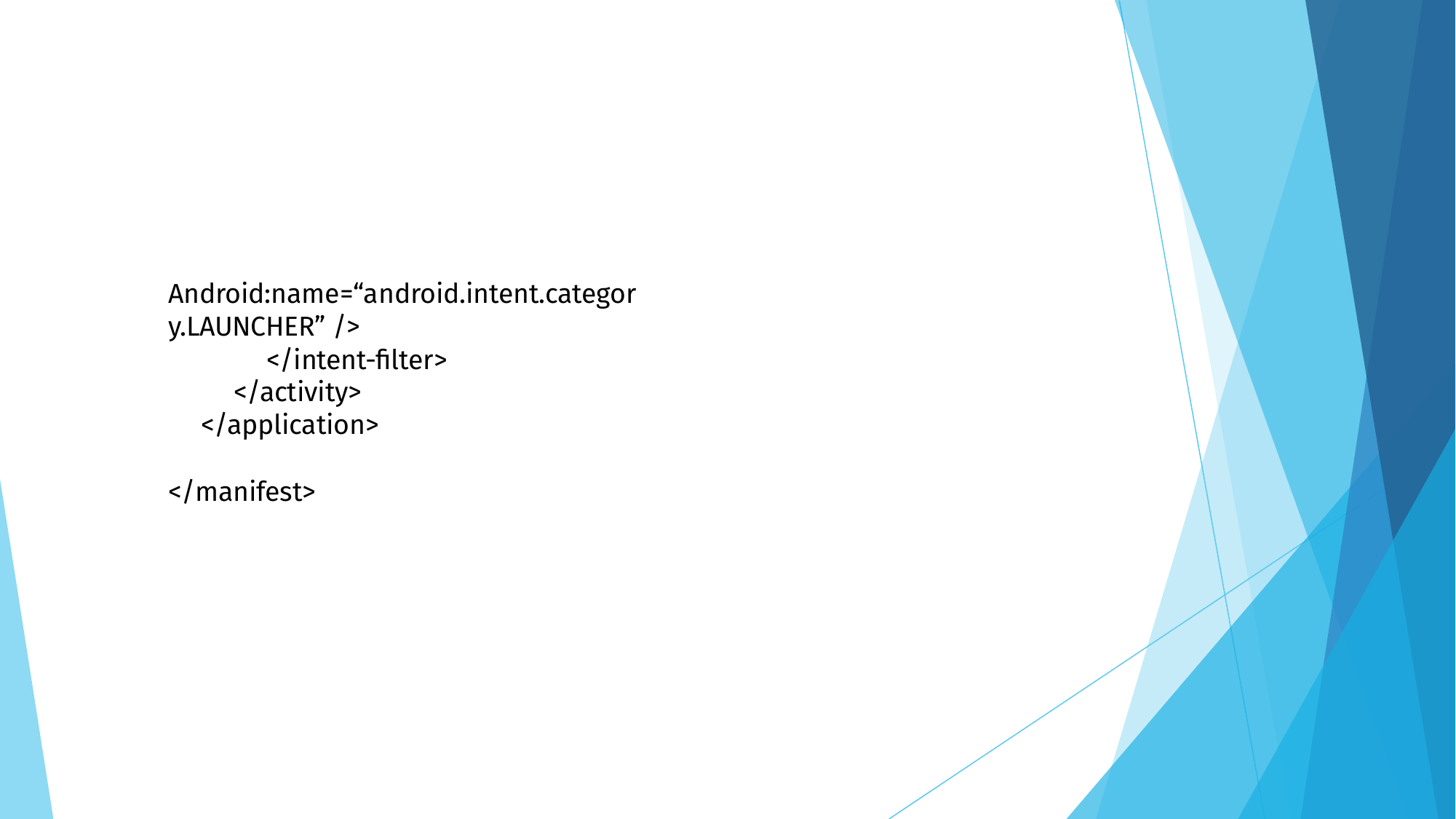

Android:name=“android.intent.categor y.LAUNCHER” />
</intent-filter>
</activity>
</application>

</manifest>